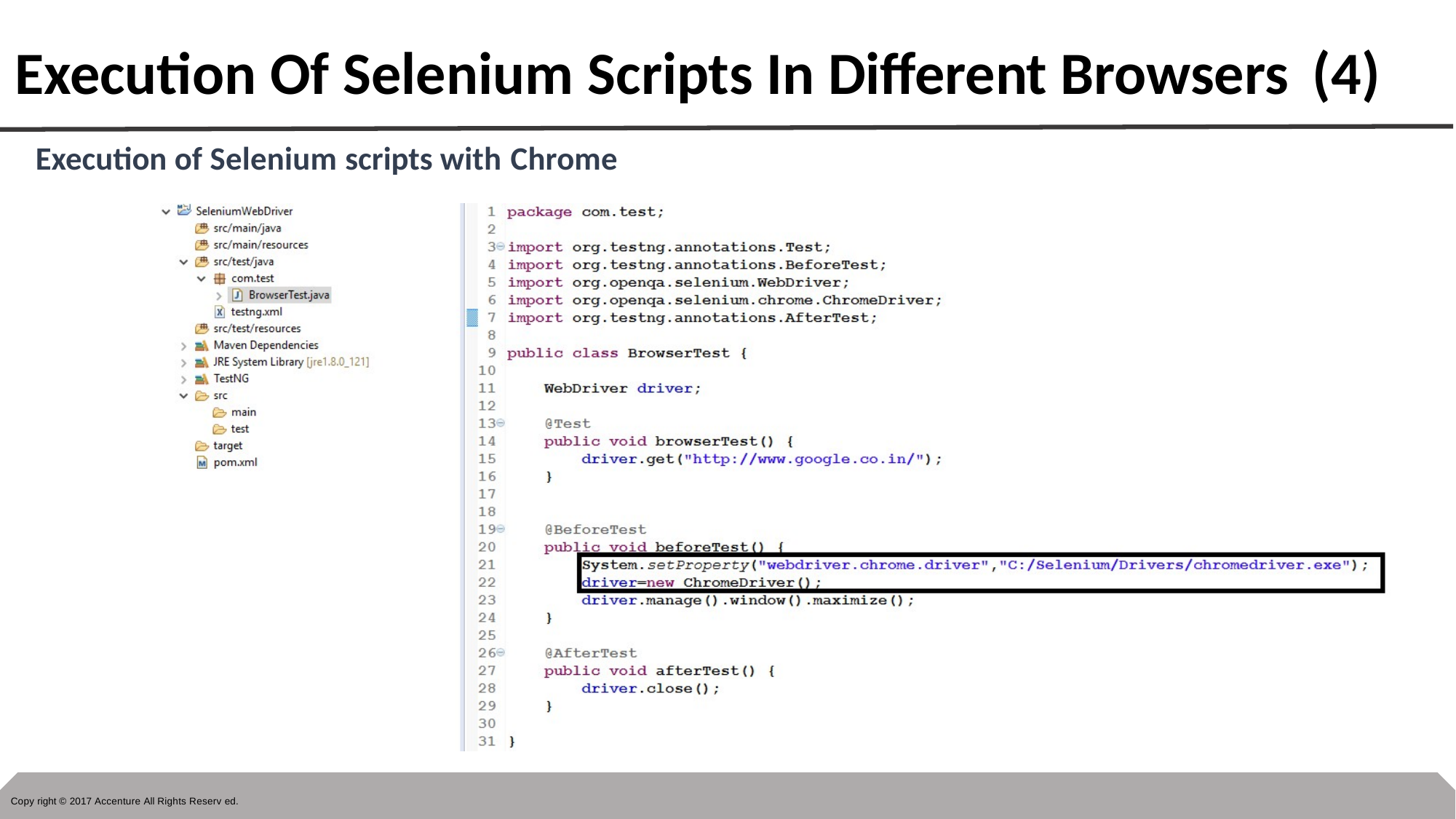

Execution Of Selenium Scripts In Different Browsers (4)
Execution of Selenium scripts with Chrome

Copy right © 2017 Accenture All Rights Reserv ed.